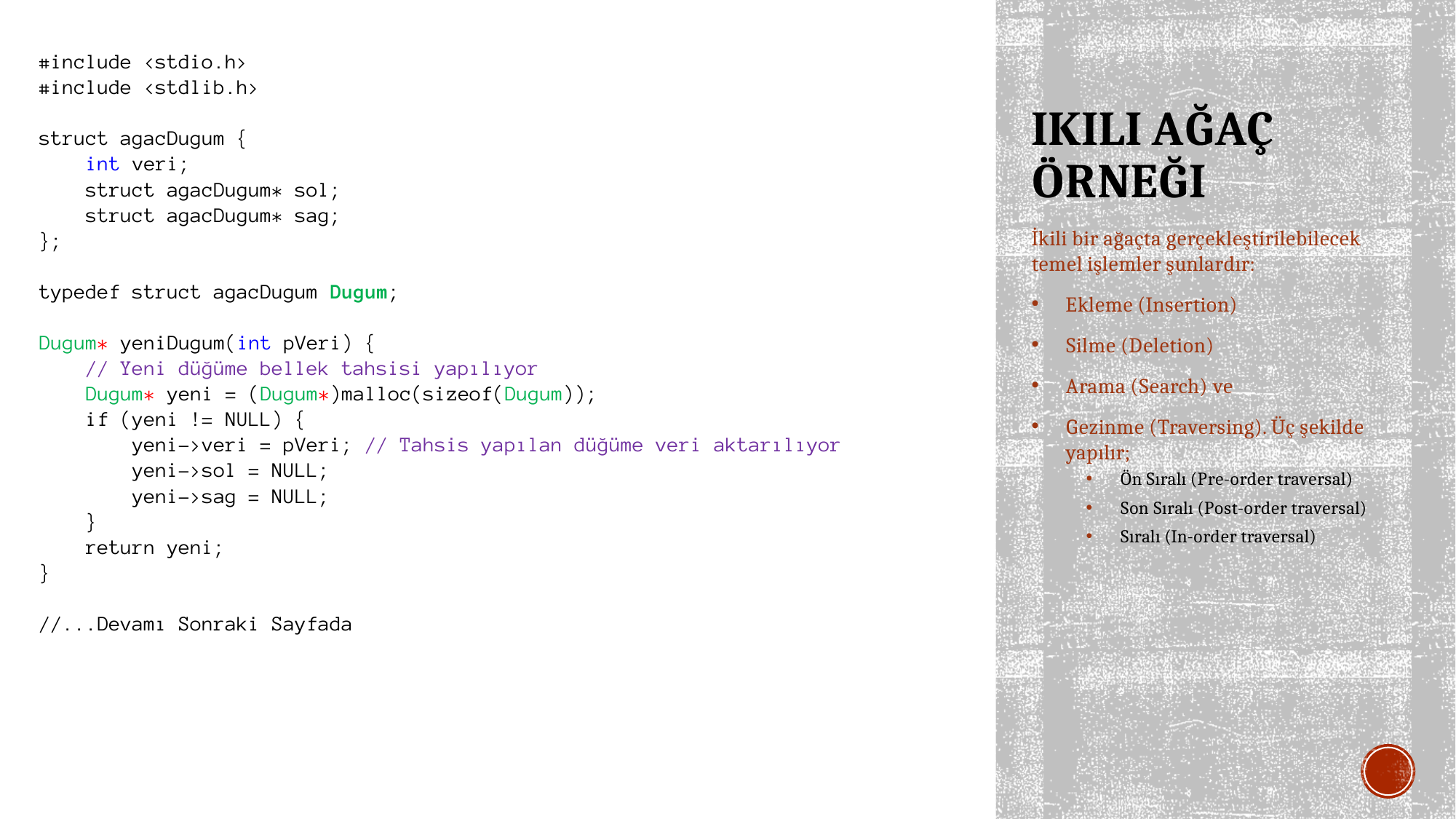

#include <stdio.h>
#include <stdlib.h>

struct agacDugum {
    int veri;
    struct agacDugum* sol;
    struct agacDugum* sag;
};

typedef struct agacDugum Dugum;

Dugum* yeniDugum(int pVeri) {
    // Yeni düğüme bellek tahsisi yapılıyor
    Dugum* yeni = (Dugum*)malloc(sizeof(Dugum));
    if (yeni != NULL) {
        yeni->veri = pVeri; // Tahsis yapılan düğüme veri aktarılıyor
        yeni->sol = NULL;
        yeni->sag = NULL;
    }
    return yeni;
}

//...Devamı Sonraki Sayfada
# IKILI AĞAÇ ÖRNEĞI
İkili bir ağaçta gerçekleştirilebilecek temel işlemler şunlardır:
Ekleme (Insertion)
Silme (Deletion)
Arama (Search) ve
Gezinme (Traversing). Üç şekilde yapılır;
Ön Sıralı (Pre-order traversal)
Son Sıralı (Post-order traversal)
Sıralı (In-order traversal)